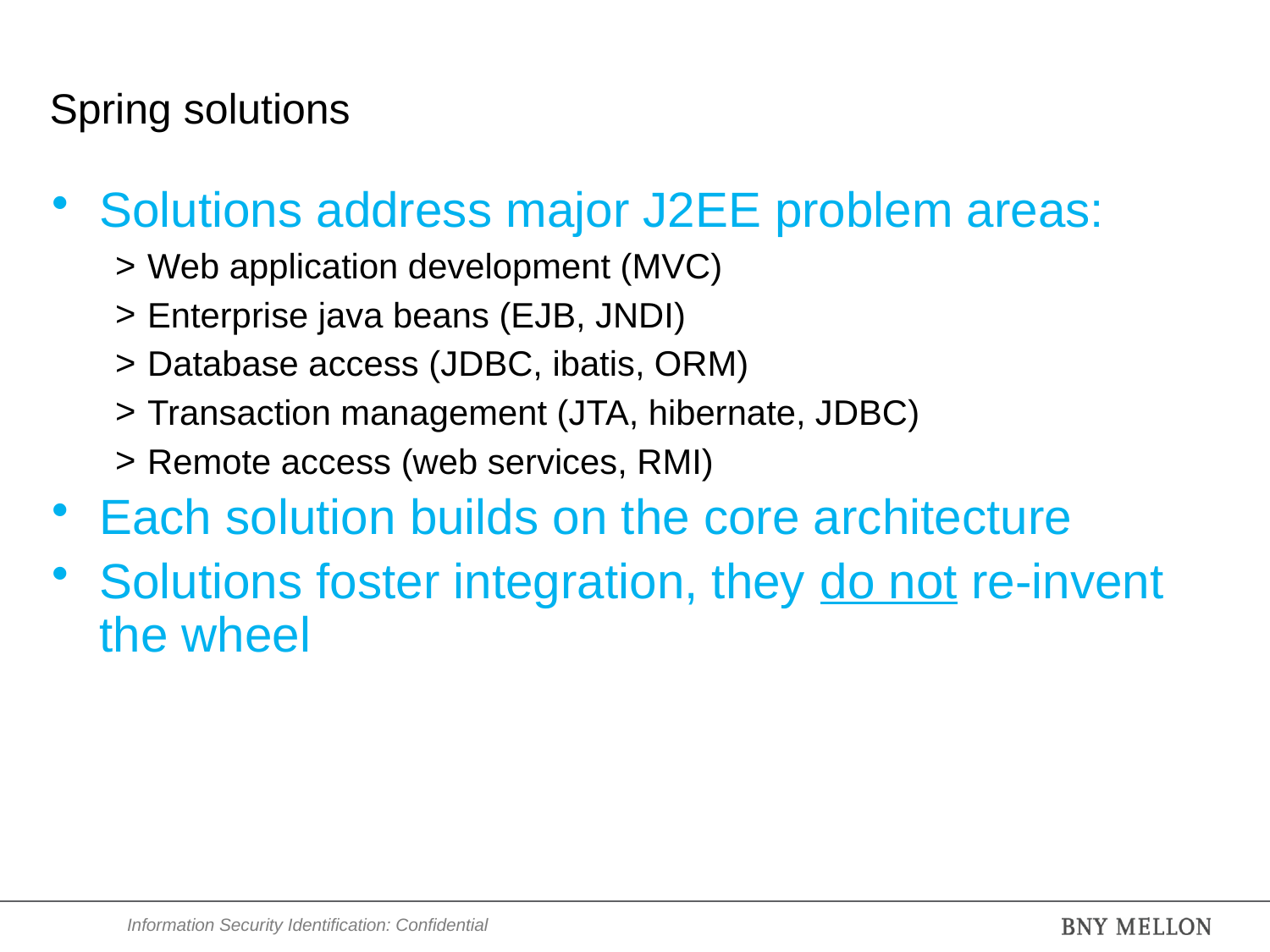

# Spring solutions
Solutions address major J2EE problem areas:
Web application development (MVC)
Enterprise java beans (EJB, JNDI)
Database access (JDBC, ibatis, ORM)
Transaction management (JTA, hibernate, JDBC)
Remote access (web services, RMI)
Each solution builds on the core architecture
Solutions foster integration, they do not re-invent the wheel